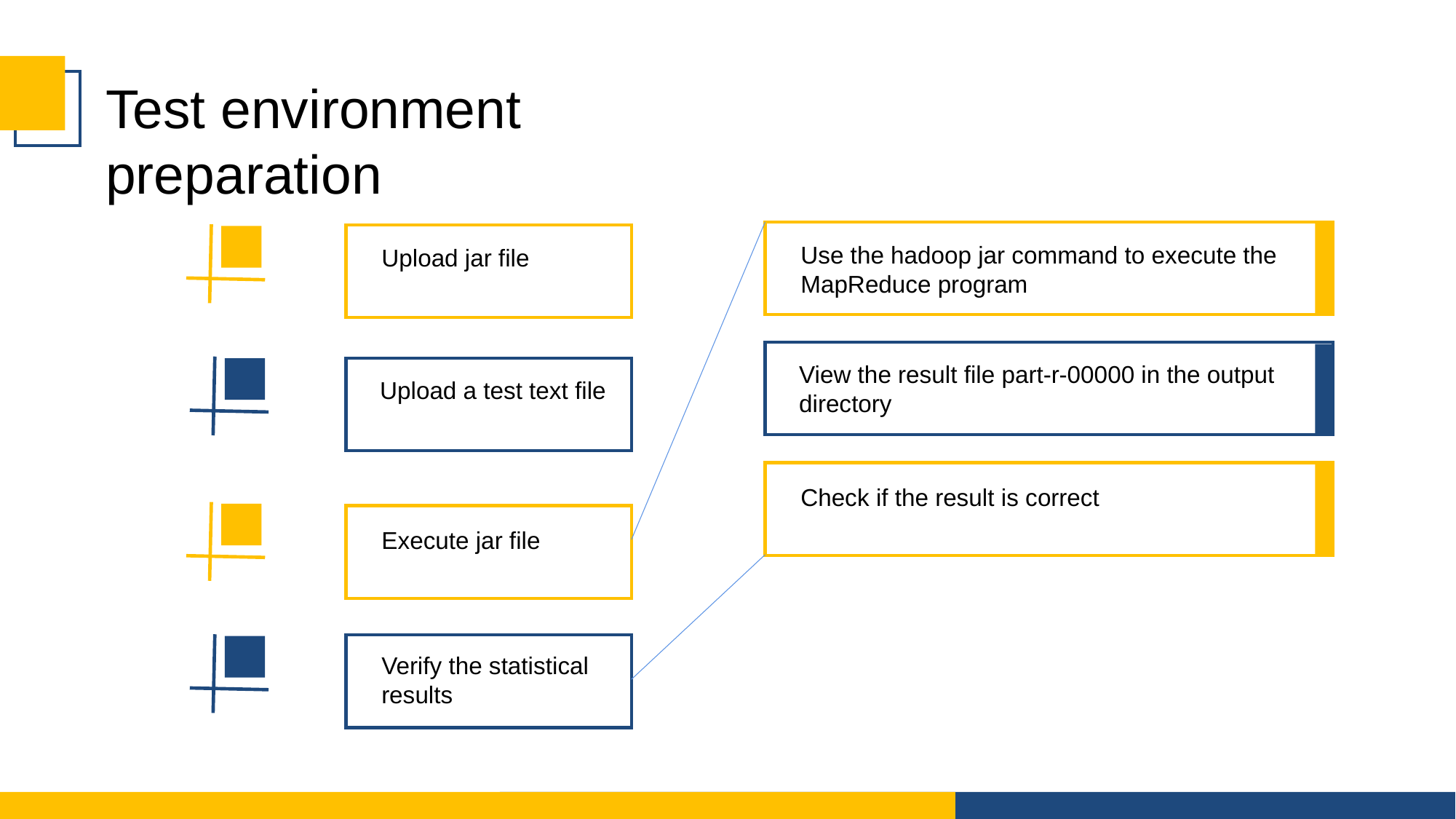

Test environment preparation

Use the hadoop jar command to execute the MapReduce program
Upload jar file

View the result file part-r-00000 in the output directory

Upload a test text file

Check if the result is correct

Execute jar file

Verify the statistical results